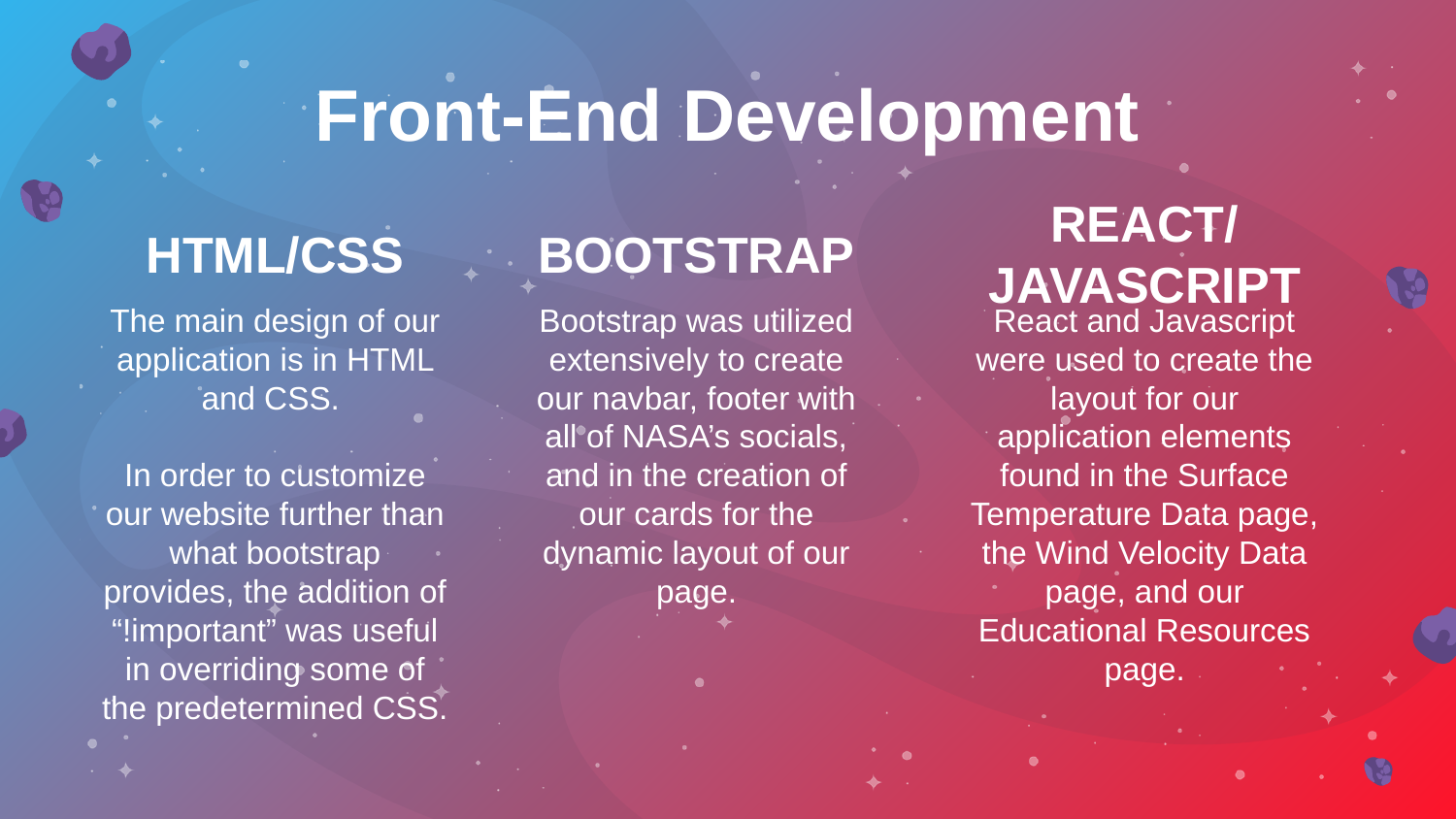

# Front-End Development
HTML/CSS
BOOTSTRAP
REACT/JAVASCRIPT
The main design of our application is in HTML and CSS.

In order to customize our website further than what bootstrap provides, the addition of “!important” was useful in overriding some of the predetermined CSS.
Bootstrap was utilized extensively to create our navbar, footer with all of NASA’s socials, and in the creation of our cards for the dynamic layout of our page.
React and Javascript were used to create the layout for our application elements found in the Surface Temperature Data page, the Wind Velocity Data page, and our Educational Resources page.